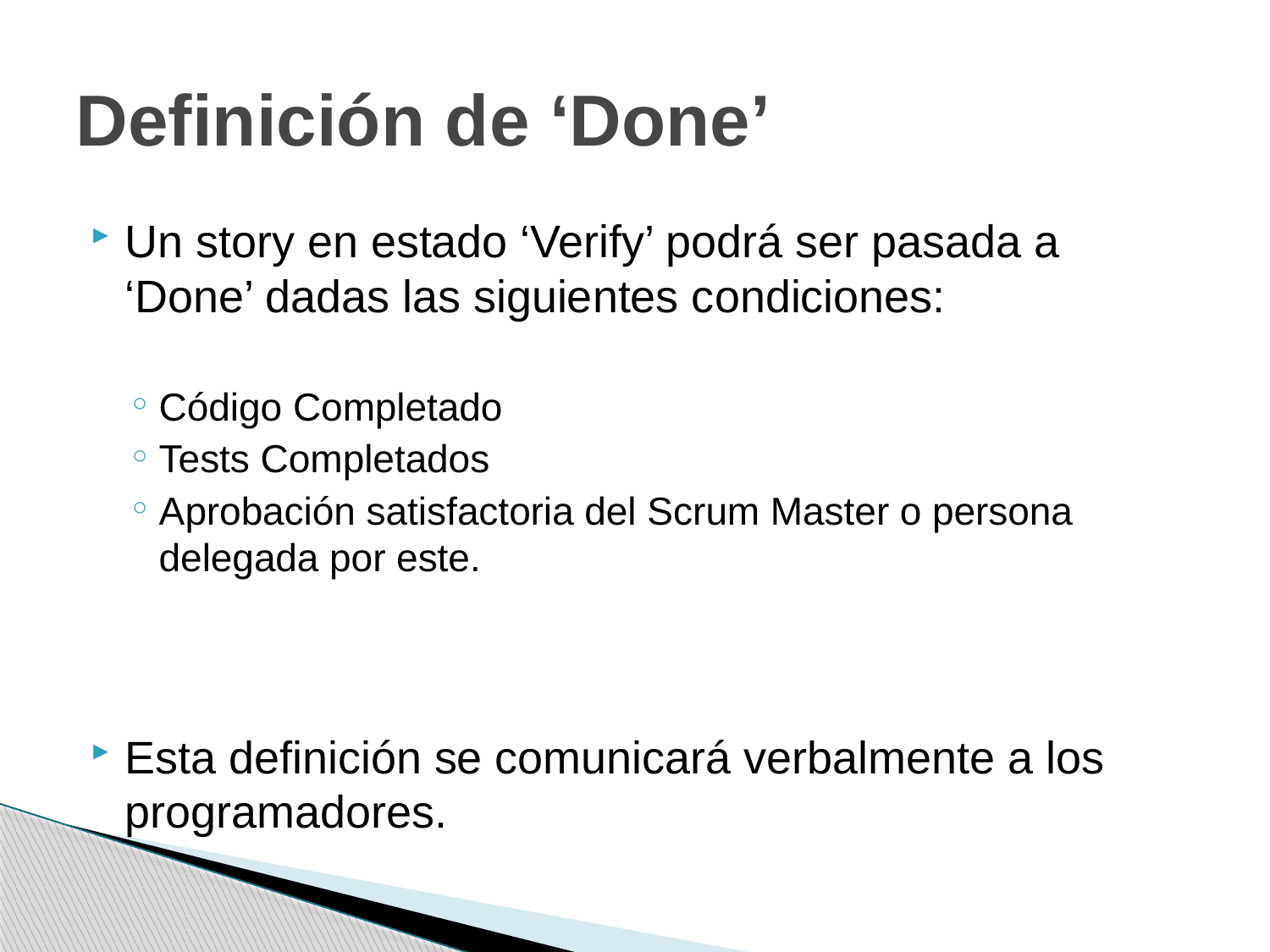

# Definición de ‘Done’
Un story en estado ‘Verify’ podrá ser pasada a ‘Done’ dadas las siguientes condiciones:
Código Completado
Tests Completados
Aprobación satisfactoria del Scrum Master o persona delegada por este.

Esta definición se comunicará verbalmente a los programadores.